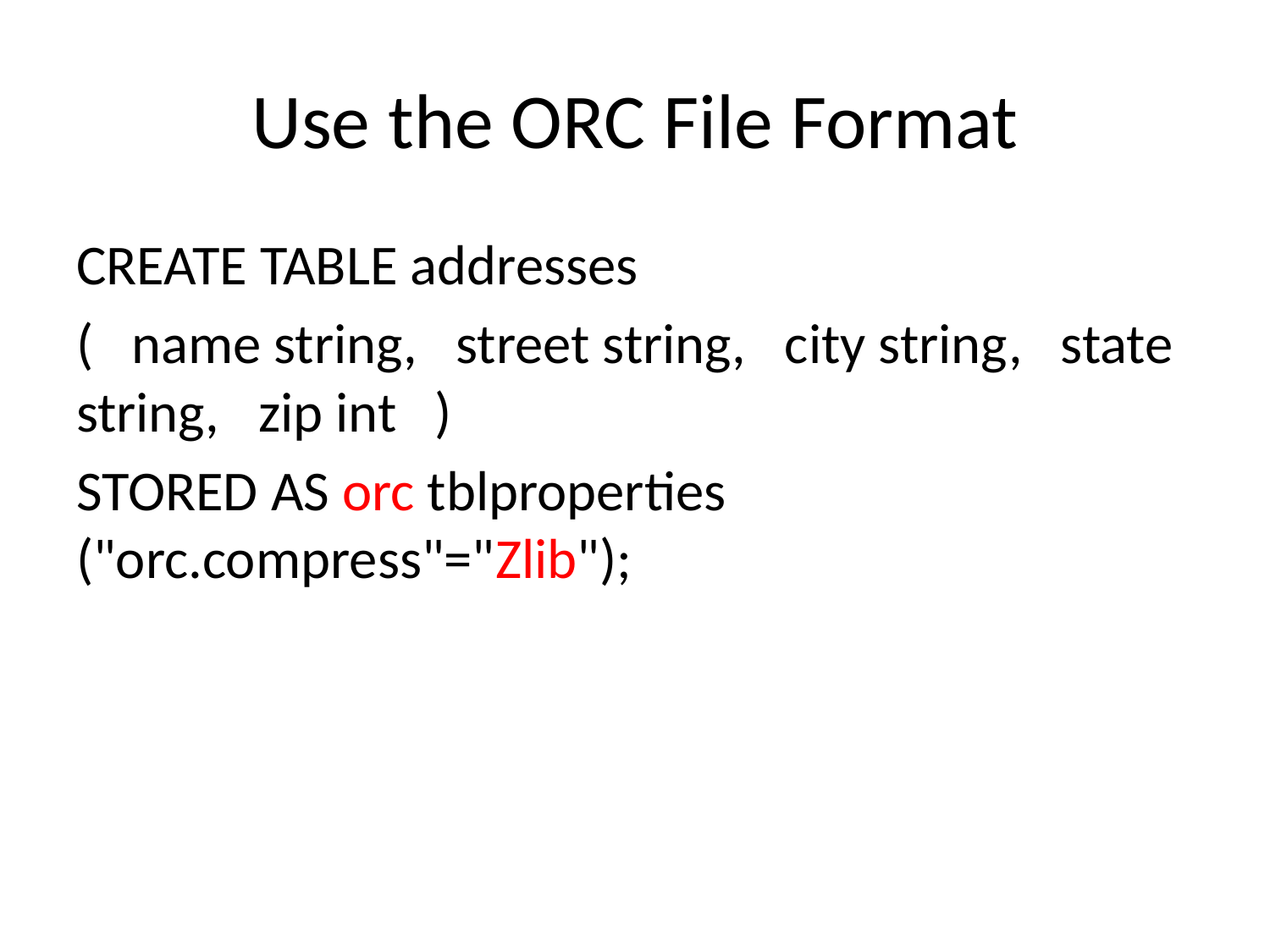

# Use the ORC File Format
CREATE TABLE addresses
(   name string,   street string,   city string,   state string,   zip int   )
STORED AS orc tblproperties ("orc.compress"="Zlib");